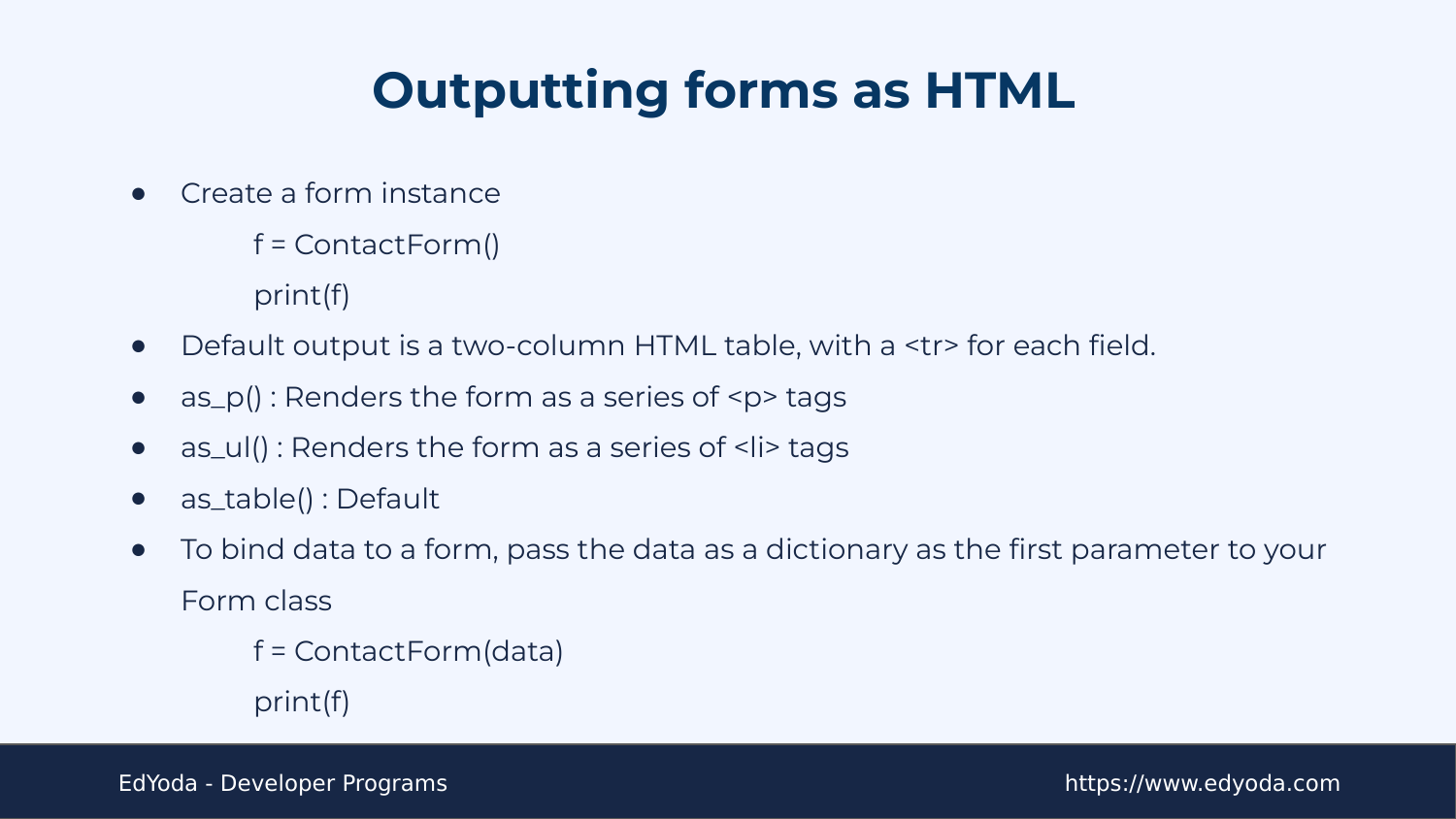

# Outputting forms as HTML
Create a form instance
f = ContactForm()
print(f)
Default output is a two-column HTML table, with a <tr> for each field.
as_p() : Renders the form as a series of <p> tags
as_ul() : Renders the form as a series of <li> tags
as_table() : Default
To bind data to a form, pass the data as a dictionary as the first parameter to your Form class
f = ContactForm(data)
print(f)

EdYoda - Developer Programs
https://www.edyoda.com